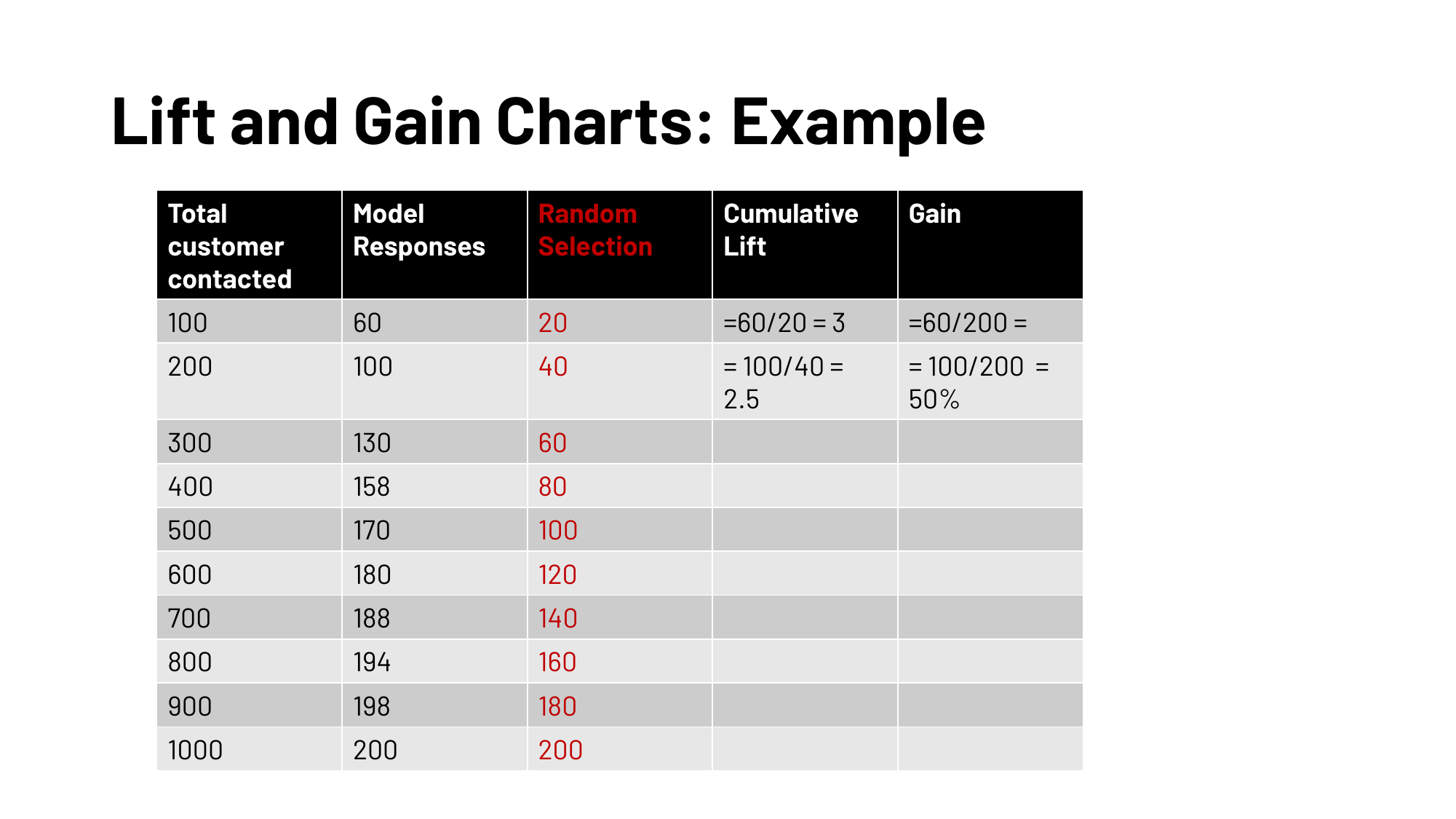

# Lift and Gain Charts: Example
| Total customer contacted | Model Responses | Random Selection | Cumulative Lift | Gain |
| --- | --- | --- | --- | --- |
| 100 | 60 | 20 | =60/20 = 3 | =60/200 = |
| 200 | 100 | 40 | = 100/40 = 2.5 | = 100/200 = 50% |
| 300 | 130 | 60 |  |  |
| 400 | 158 | 80 |  |  |
| 500 | 170 | 100 |  |  |
| 600 | 180 | 120 |  |  |
| 700 | 188 | 140 |  |  |
| 800 | 194 | 160 |  |  |
| 900 | 198 | 180 |  |  |
| 1000 | 200 | 200 |  |  |